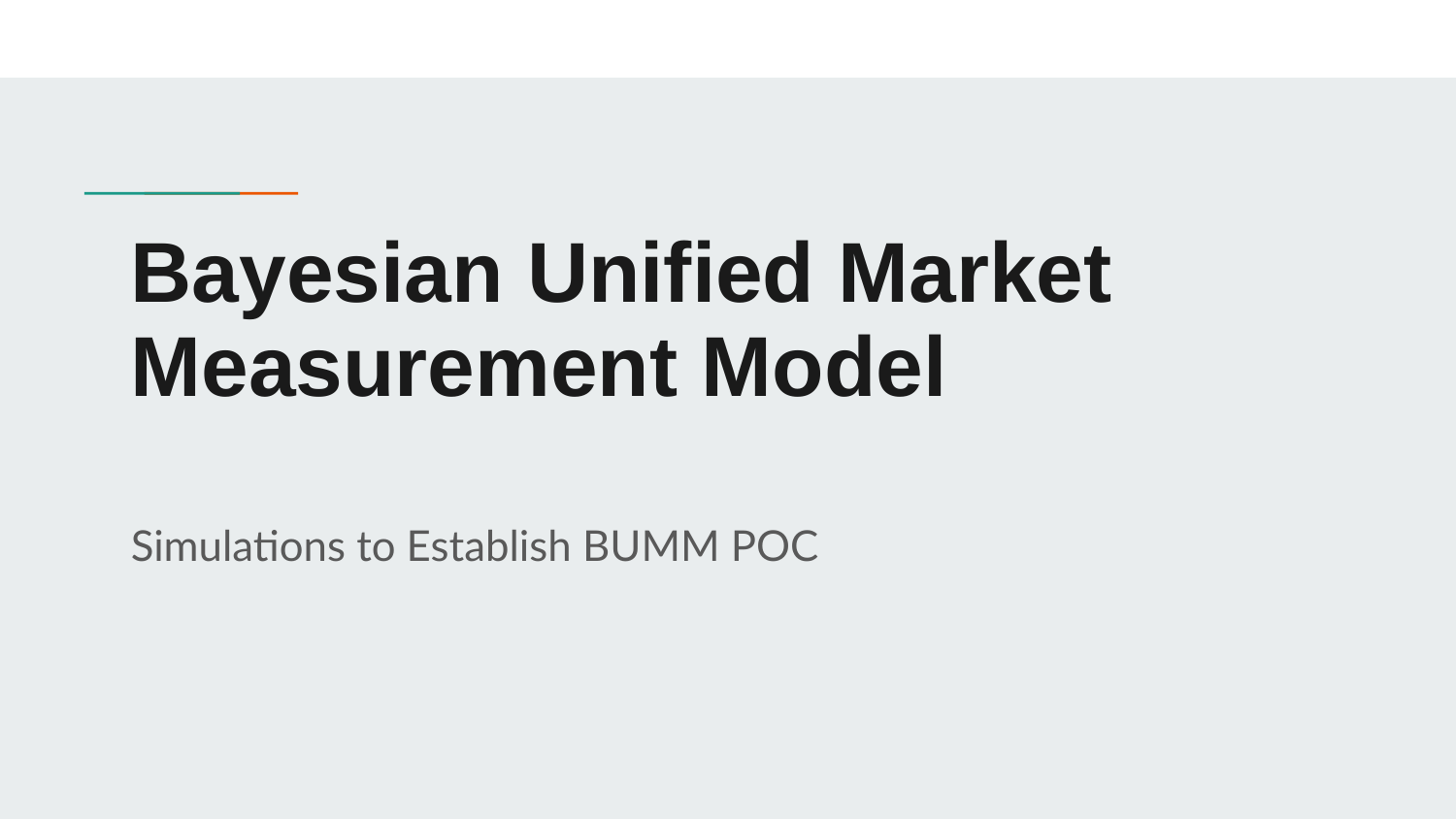

# Bayesian Unified Market Measurement Model
Simulations to Establish BUMM POC